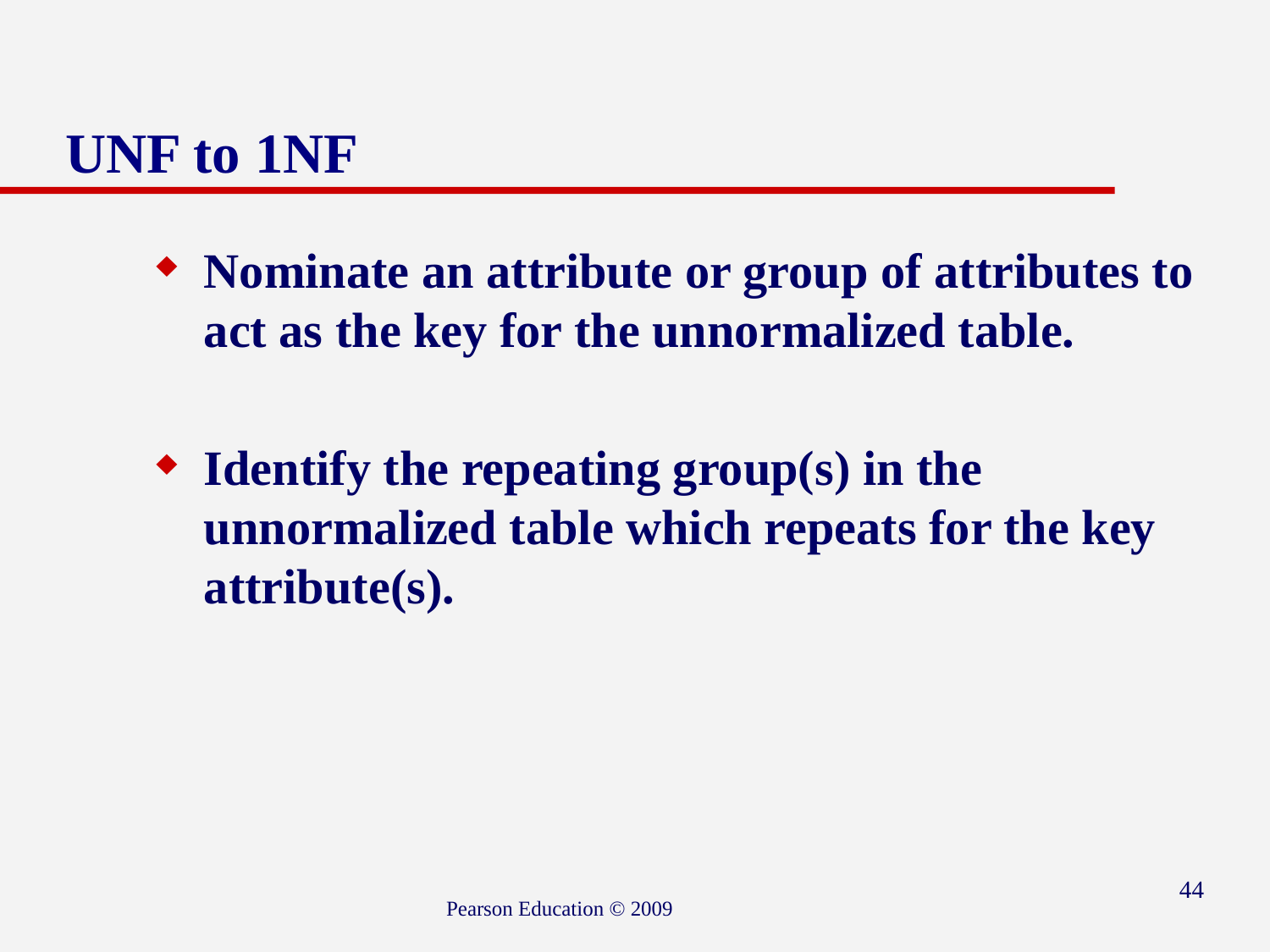

# UNF to 1NF
Nominate an attribute or group of attributes to act as the key for the unnormalized table.

Identify the repeating group(s) in the unnormalized table which repeats for the key attribute(s).
44
Pearson Education © 2009